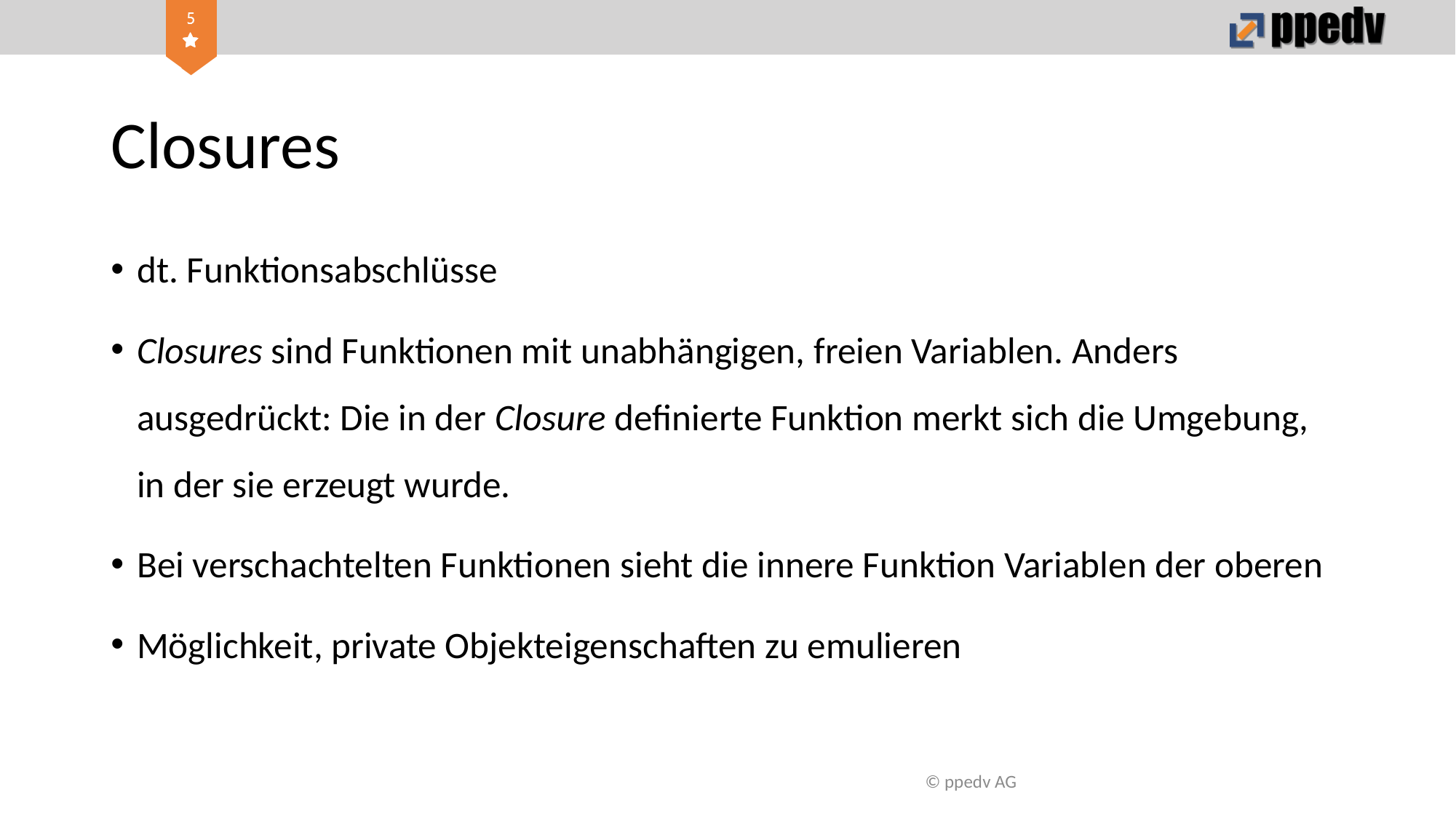

# Closures
dt. Funktionsabschlüsse
Closures sind Funktionen mit unabhängigen, freien Variablen. Anders ausgedrückt: Die in der Closure definierte Funktion merkt sich die Umgebung, in der sie erzeugt wurde.
Bei verschachtelten Funktionen sieht die innere Funktion Variablen der oberen
Möglichkeit, private Objekteigenschaften zu emulieren
© ppedv AG